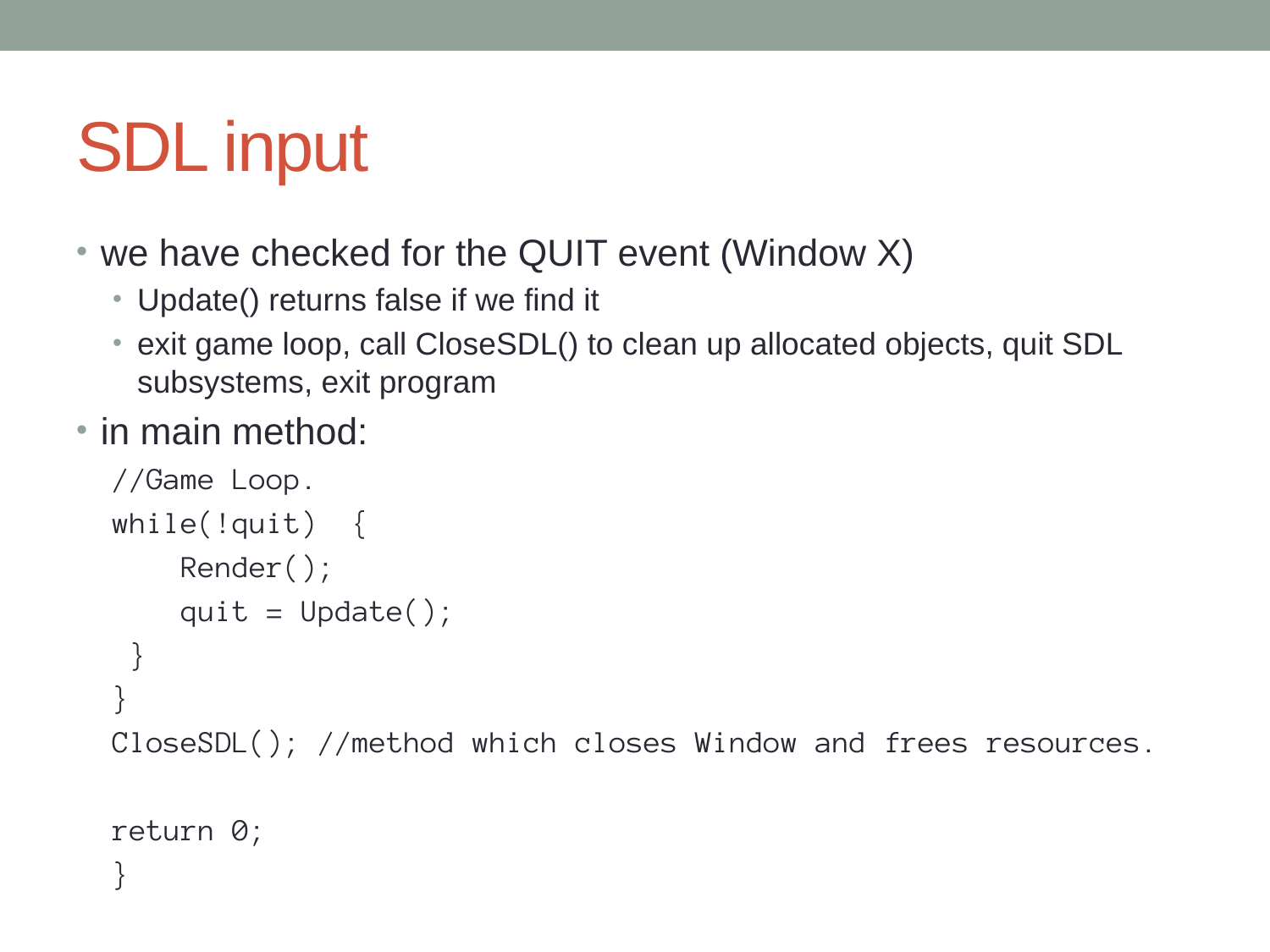

# SDL input
we have checked for the QUIT event (Window X)
Update() returns false if we find it
exit game loop, call CloseSDL() to clean up allocated objects, quit SDL subsystems, exit program
in main method:
//Game Loop.
while(!quit)  {
    Render();
    quit = Update();
 }
}
CloseSDL(); //method which closes Window and frees resources.

return 0;
}